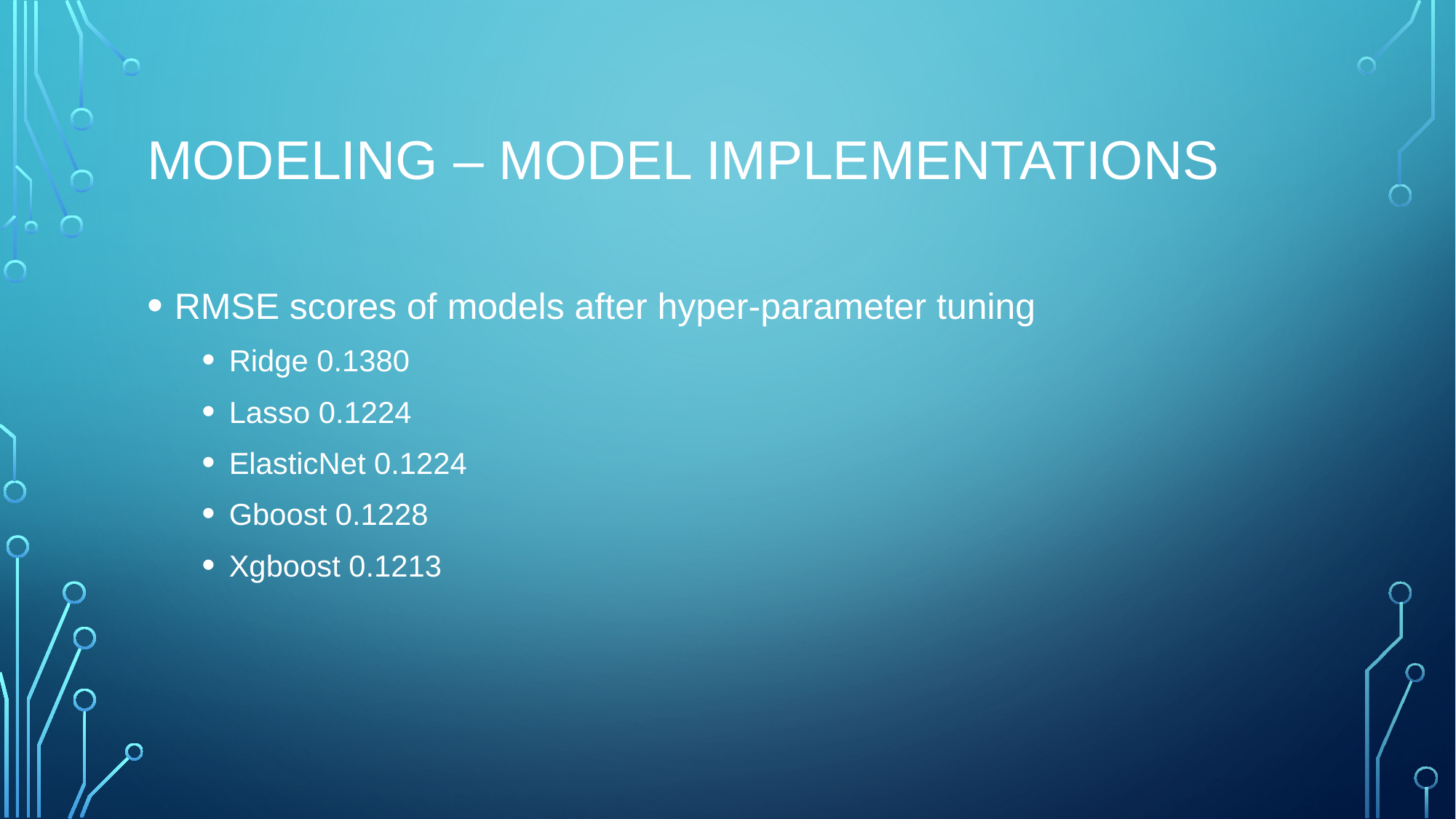

# Modeling – Model implementations
RMSE scores of models after hyper-parameter tuning
Ridge 0.1380
Lasso 0.1224
ElasticNet 0.1224
Gboost 0.1228
Xgboost 0.1213